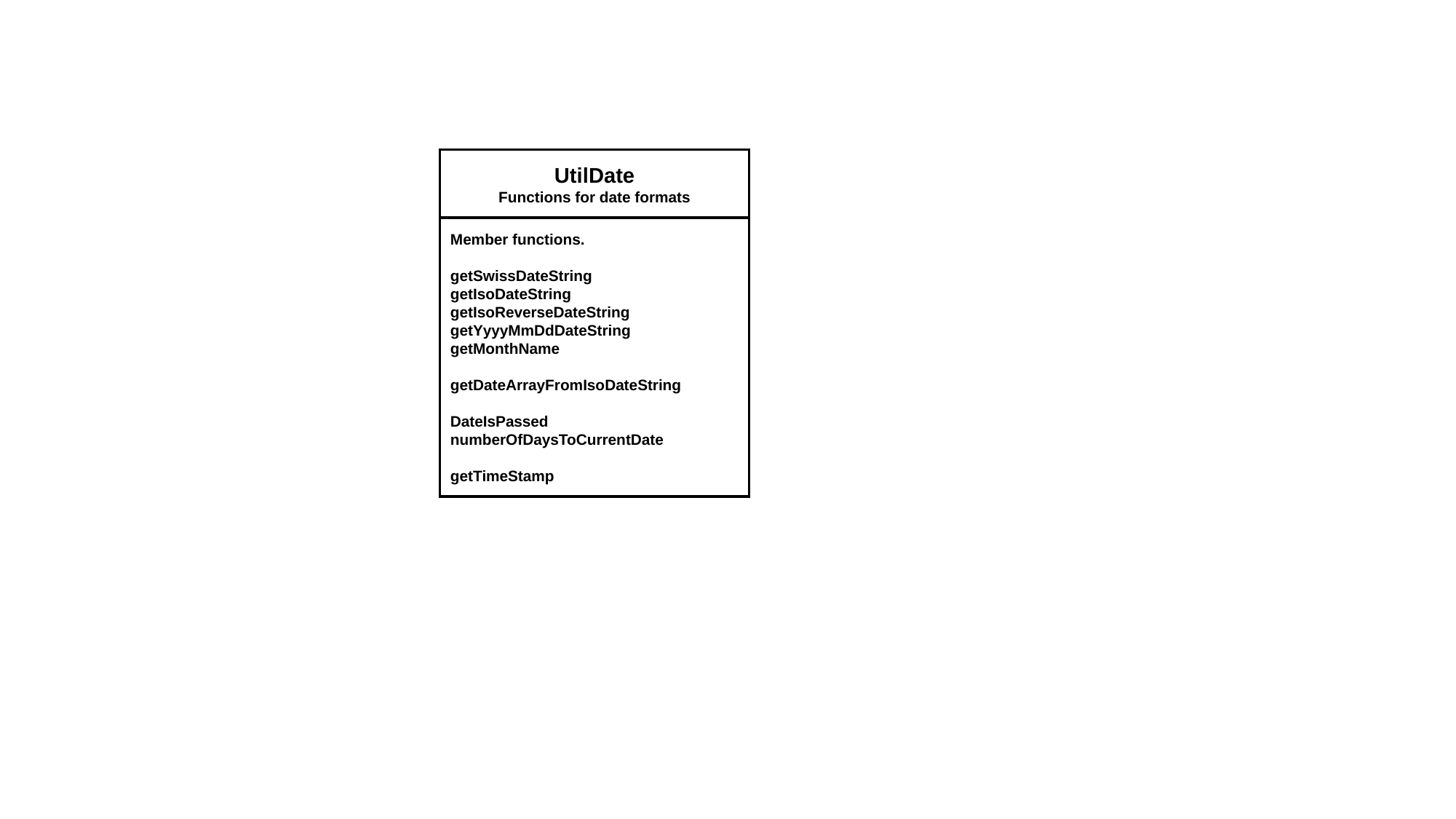

UtilDate
Functions for date formats
Member functions.

getSwissDateString
getIsoDateString
getIsoReverseDateString
getYyyyMmDdDateString
getMonthName

getDateArrayFromIsoDateString

DateIsPassed
numberOfDaysToCurrentDate

getTimeStamp